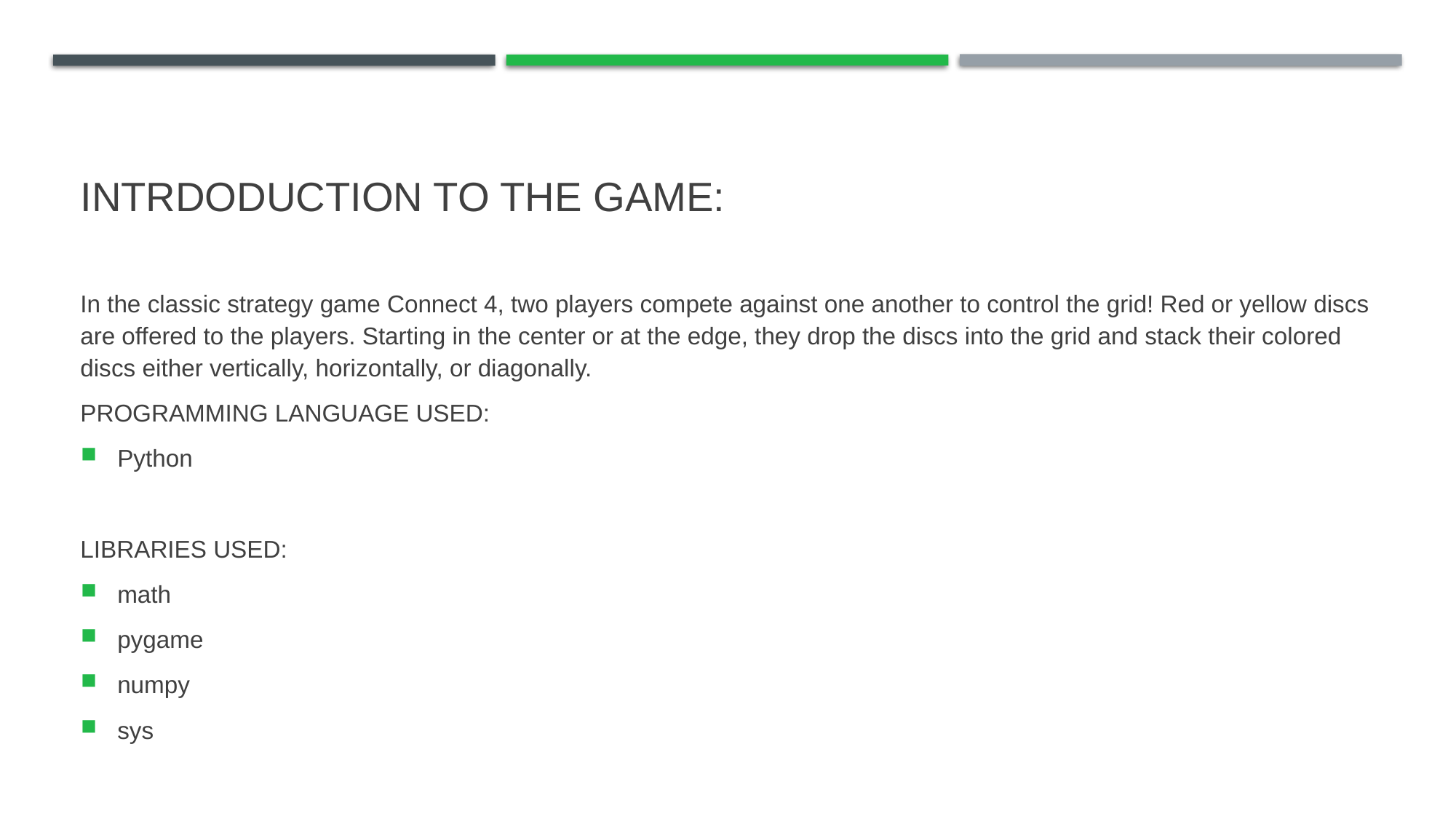

# INTRDODUCTION to the game:
In the classic strategy game Connect 4, two players compete against one another to control the grid! Red or yellow discs are offered to the players. Starting in the center or at the edge, they drop the discs into the grid and stack their colored discs either vertically, horizontally, or diagonally.
PROGRAMMING LANGUAGE USED:
Python

LIBRARIES USED:
math
pygame
numpy
sys